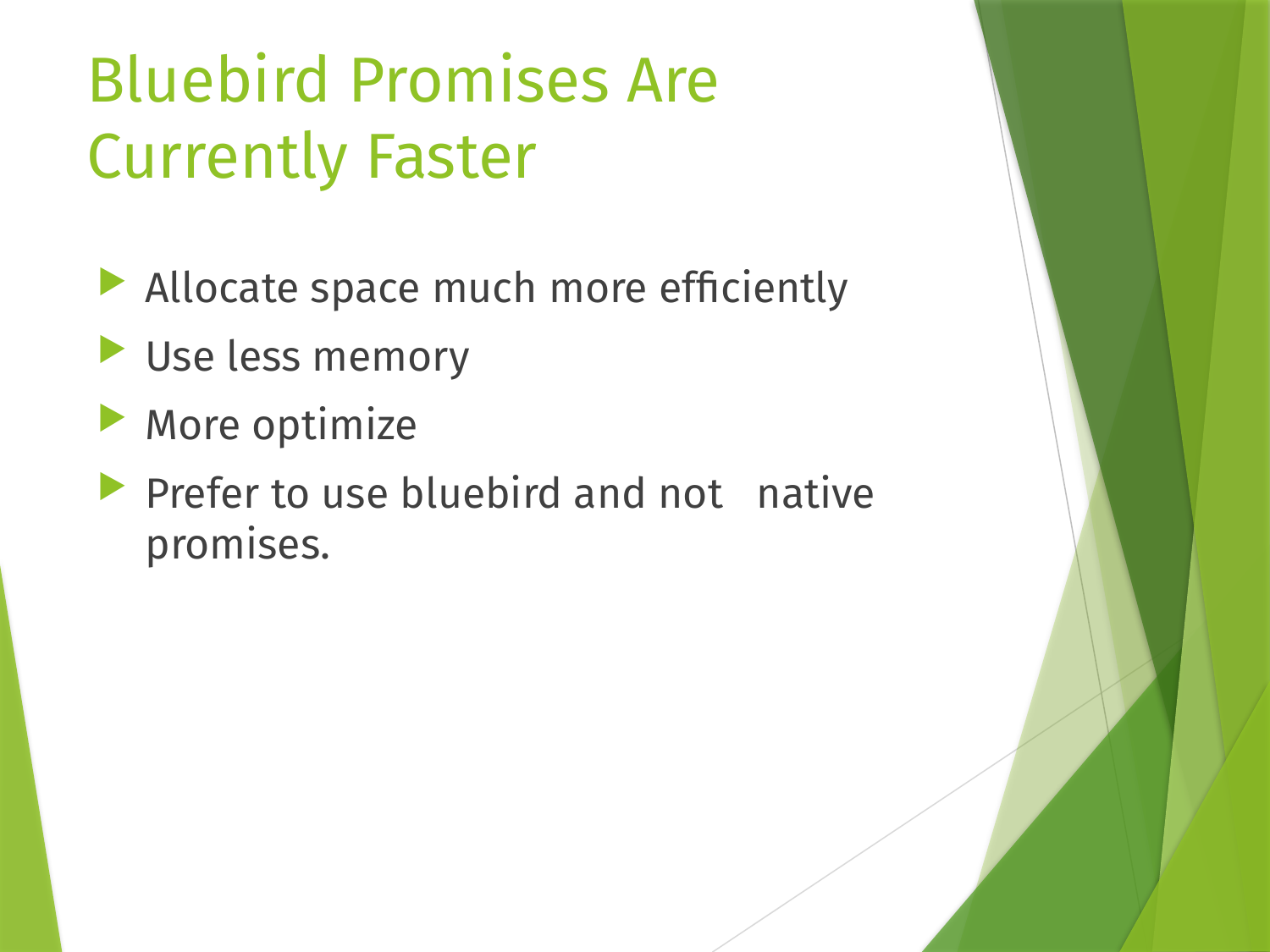

# Bluebird Promises Are Currently Faster
Allocate space much more efficiently
Use less memory
More optimize
Prefer to use bluebird and not   native promises.